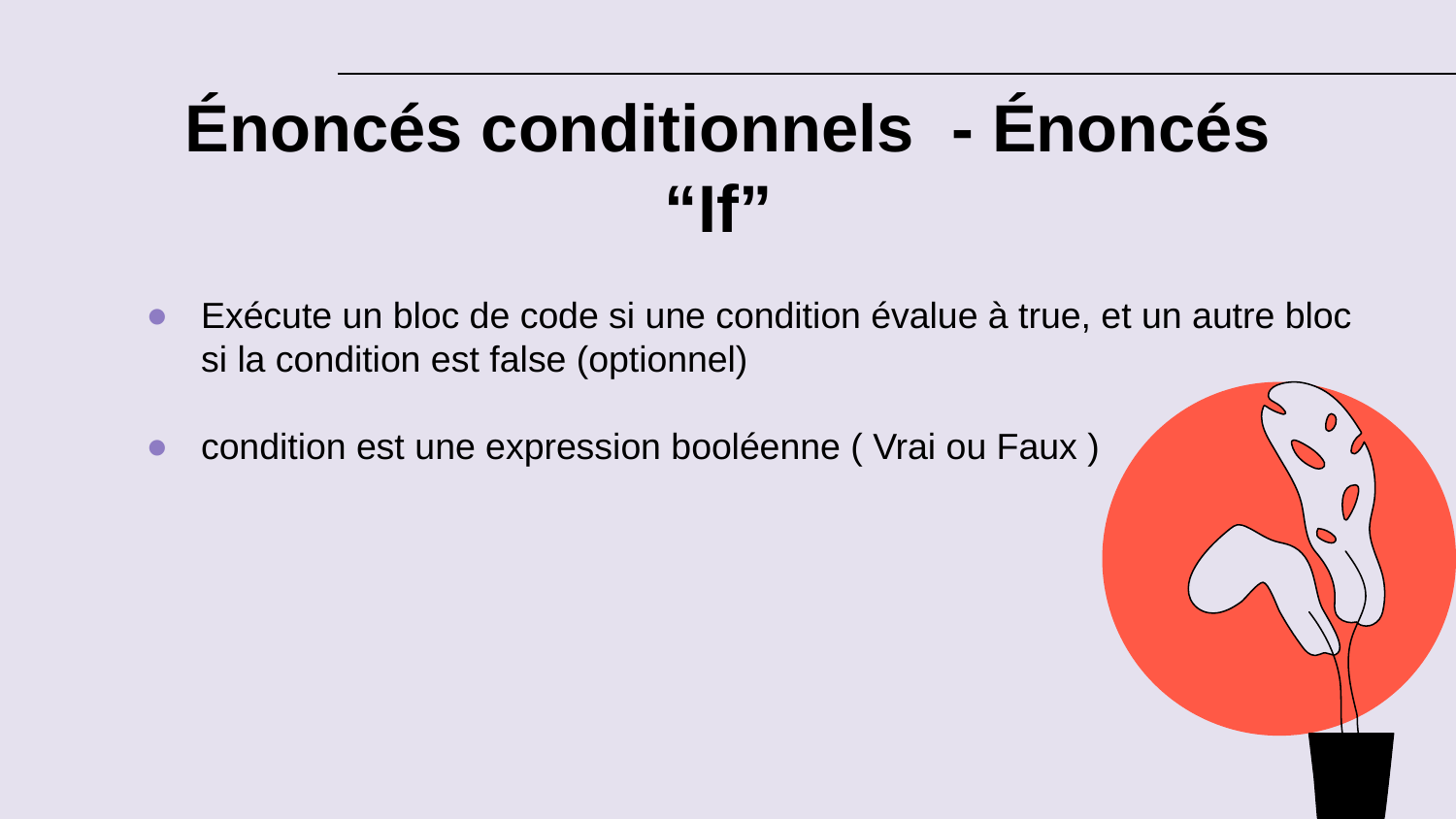

# Énoncés conditionnels  - Énoncés “If”
Exécute un bloc de code si une condition évalue à true, et un autre bloc si la condition est false (optionnel)

condition est une expression booléenne ( Vrai ou Faux )